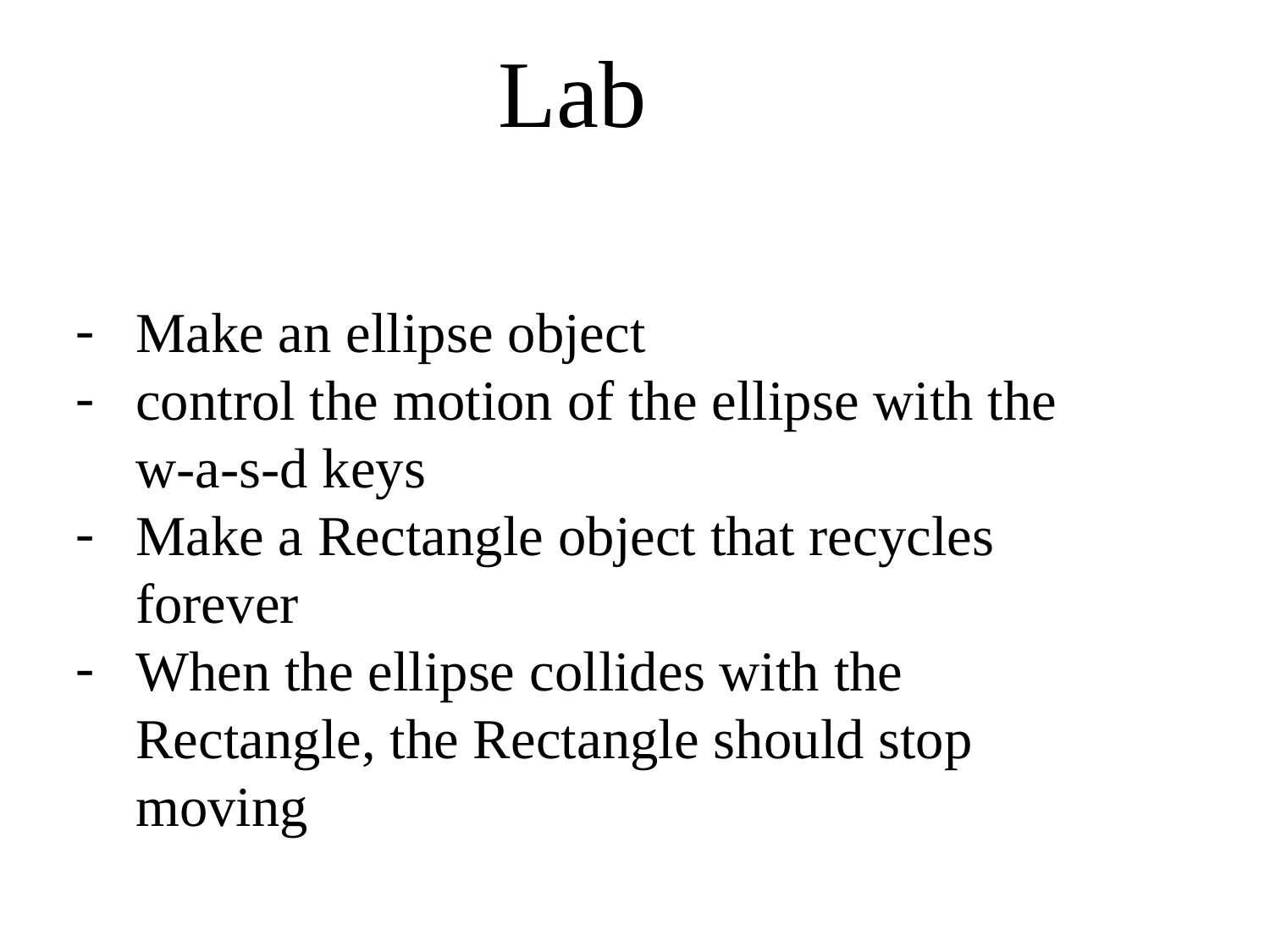

Lab
Make an ellipse object
control the motion of the ellipse with the w-a-s-d keys
Make a Rectangle object that recycles forever
When the ellipse collides with the Rectangle, the Rectangle should stop moving